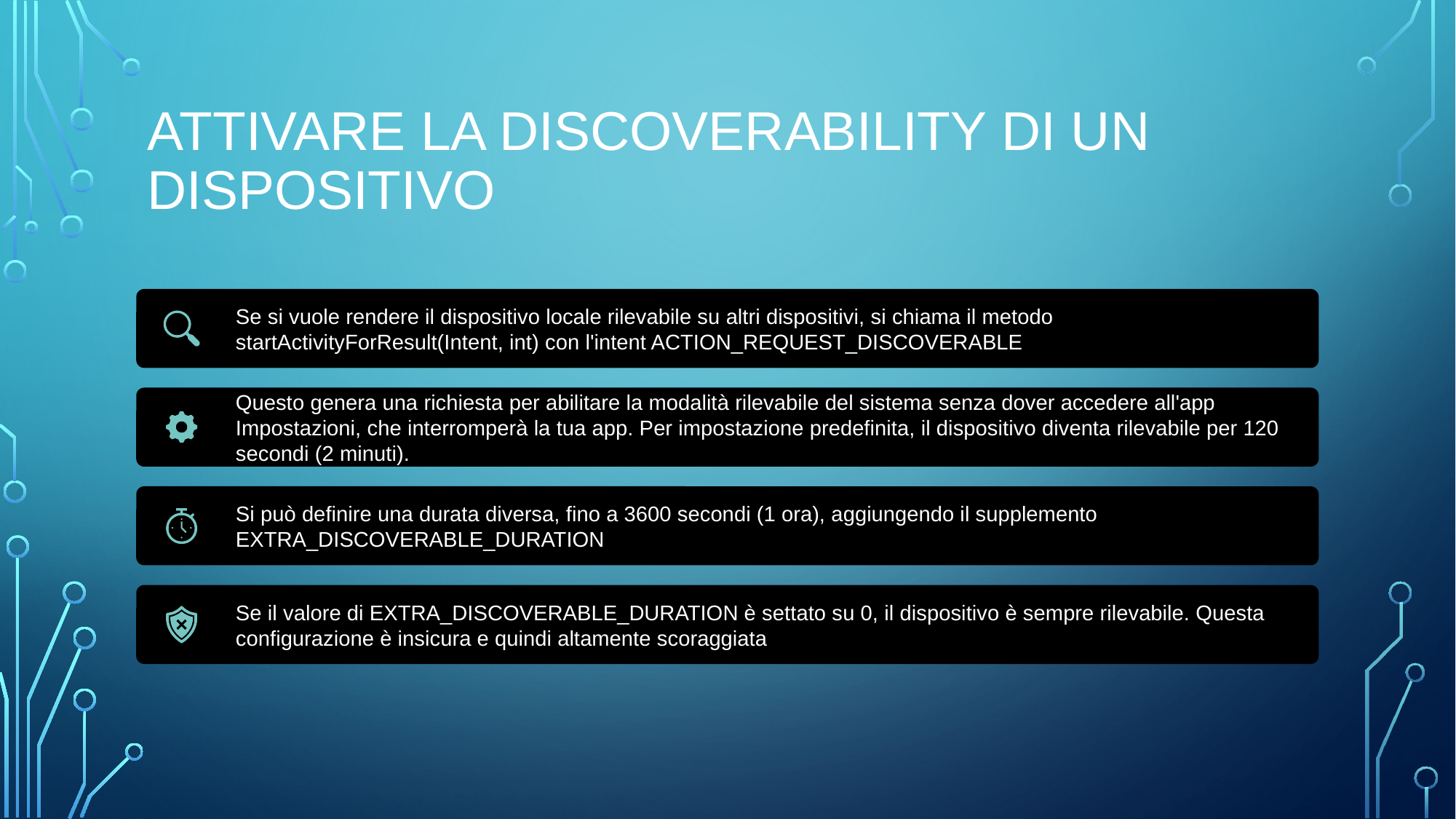

# Attivare la discoverability di un dispositivo
Se si vuole rendere il dispositivo locale rilevabile su altri dispositivi, si chiama il metodo startActivityForResult(Intent, int) con l'intent ACTION_REQUEST_DISCOVERABLE
Questo genera una richiesta per abilitare la modalità rilevabile del sistema senza dover accedere all'app Impostazioni, che interromperà la tua app. Per impostazione predefinita, il dispositivo diventa rilevabile per 120 secondi (2 minuti).
Si può definire una durata diversa, fino a 3600 secondi (1 ora), aggiungendo il supplemento EXTRA_DISCOVERABLE_DURATION
Se il ​​valore di EXTRA_DISCOVERABLE_DURATION è settato su 0, il dispositivo è sempre rilevabile. Questa configurazione è insicura e quindi altamente scoraggiata